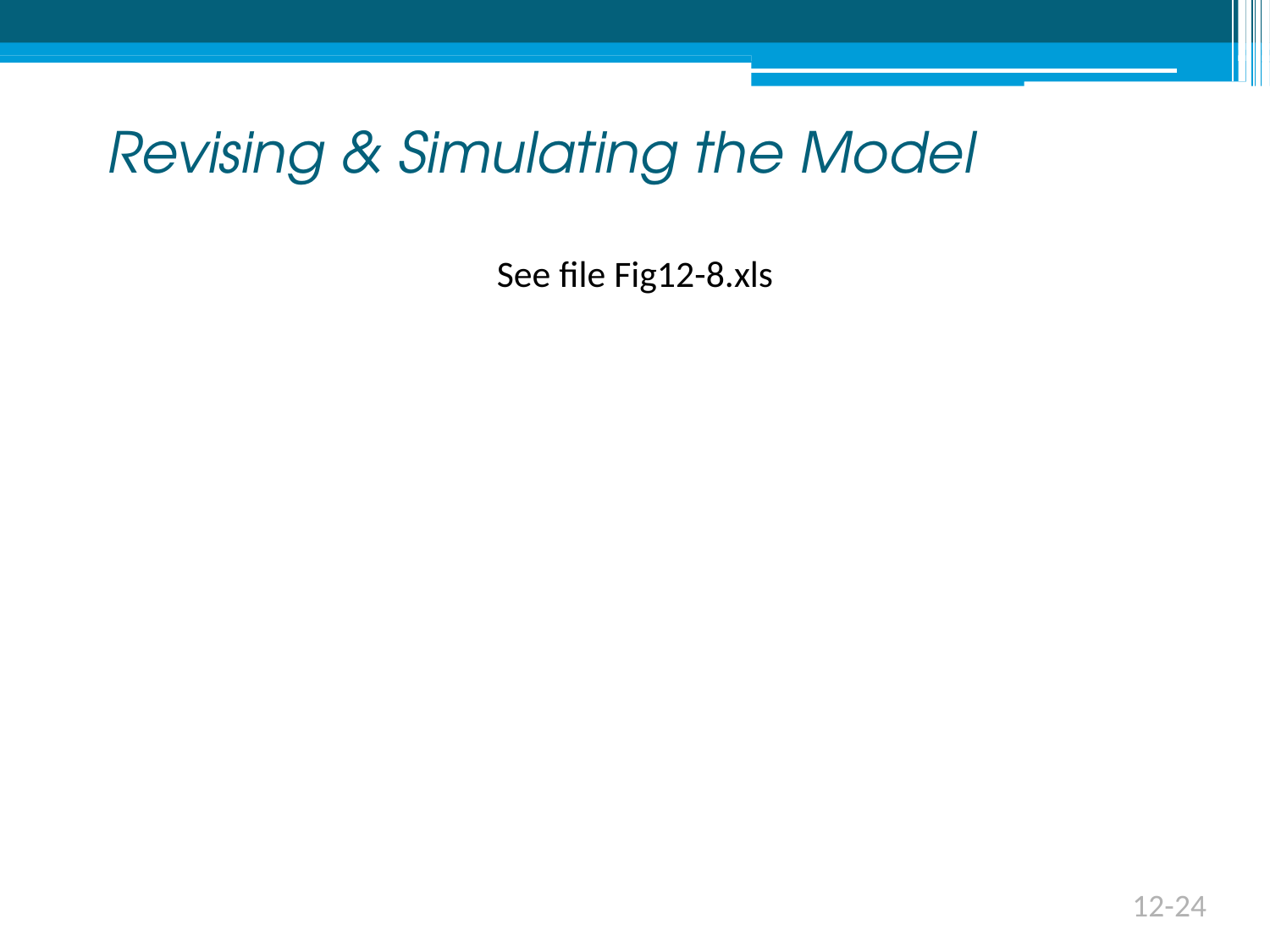

12-24
# Revising & Simulating the Model
See file Fig12-8.xls